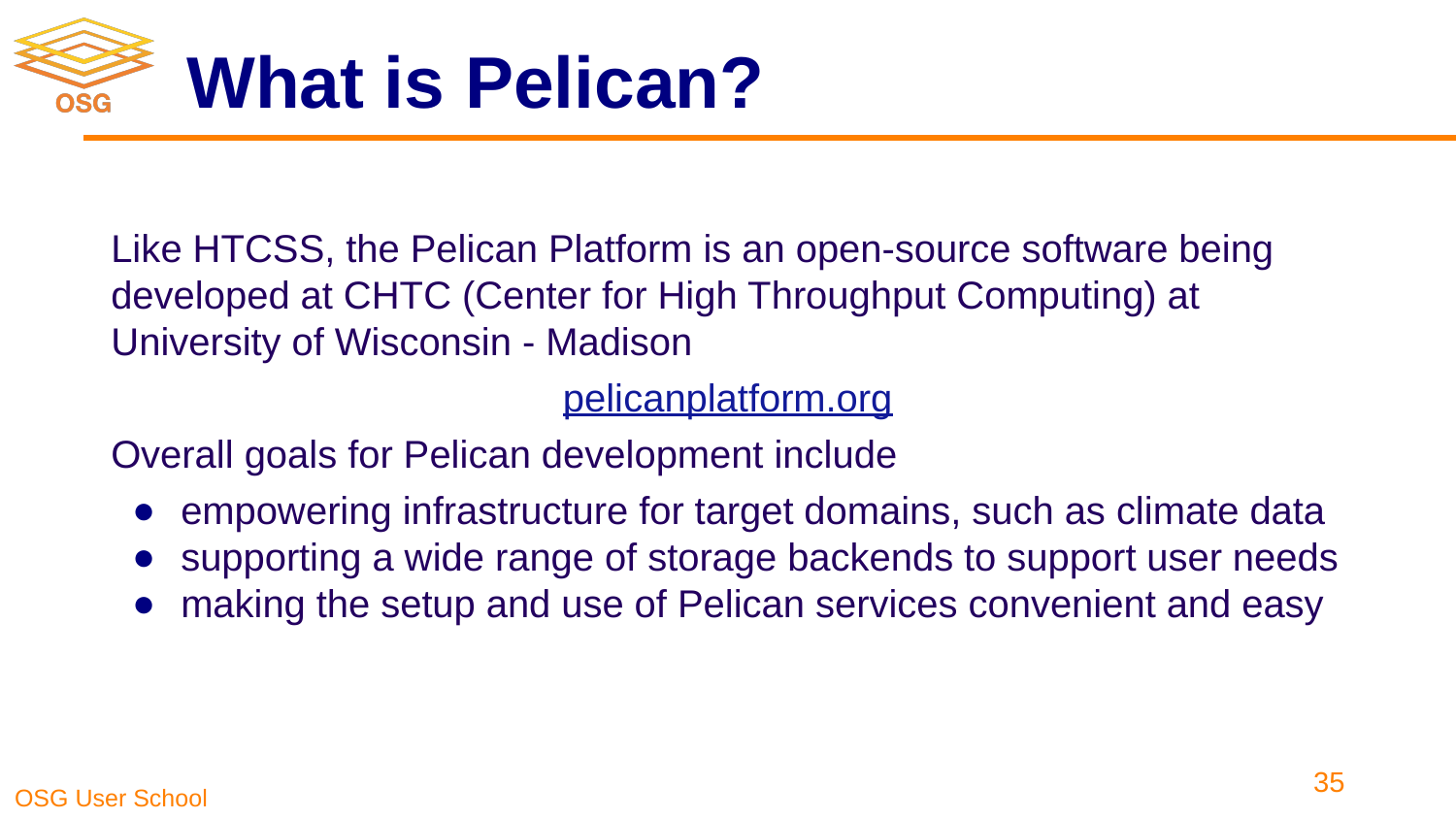

# What is Pelican?
Like HTCSS, the Pelican Platform is an open-source software being developed at CHTC (Center for High Throughput Computing) at University of Wisconsin - Madison
pelicanplatform.org
Overall goals for Pelican development include
empowering infrastructure for target domains, such as climate data
supporting a wide range of storage backends to support user needs
making the setup and use of Pelican services convenient and easy
35